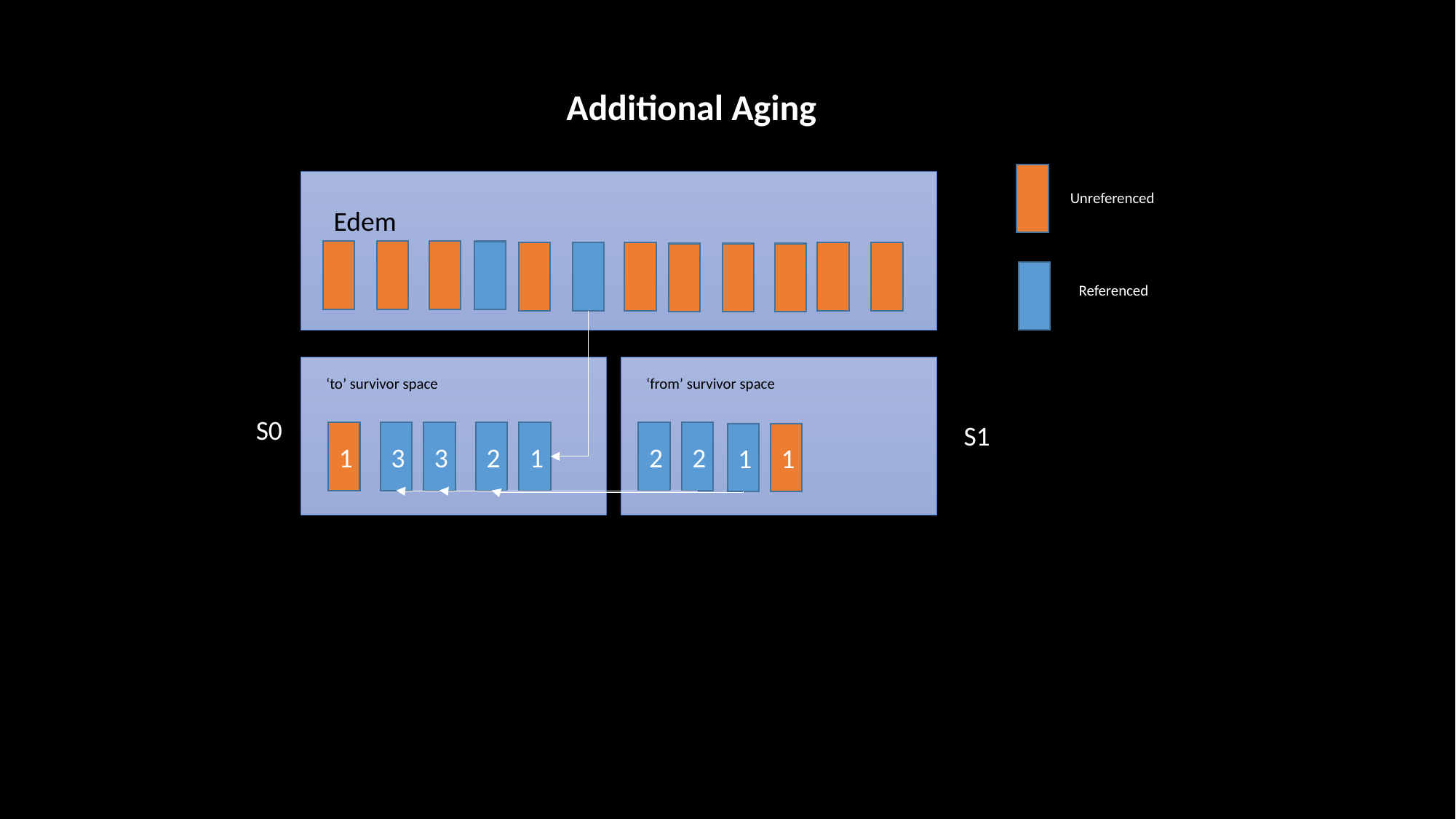

Additional Aging

Unreferenced
Edem

Referenced

‘from’ survivor space
‘to’ survivor space
S0
S1
2
1
2
3
2
1
3
1
1